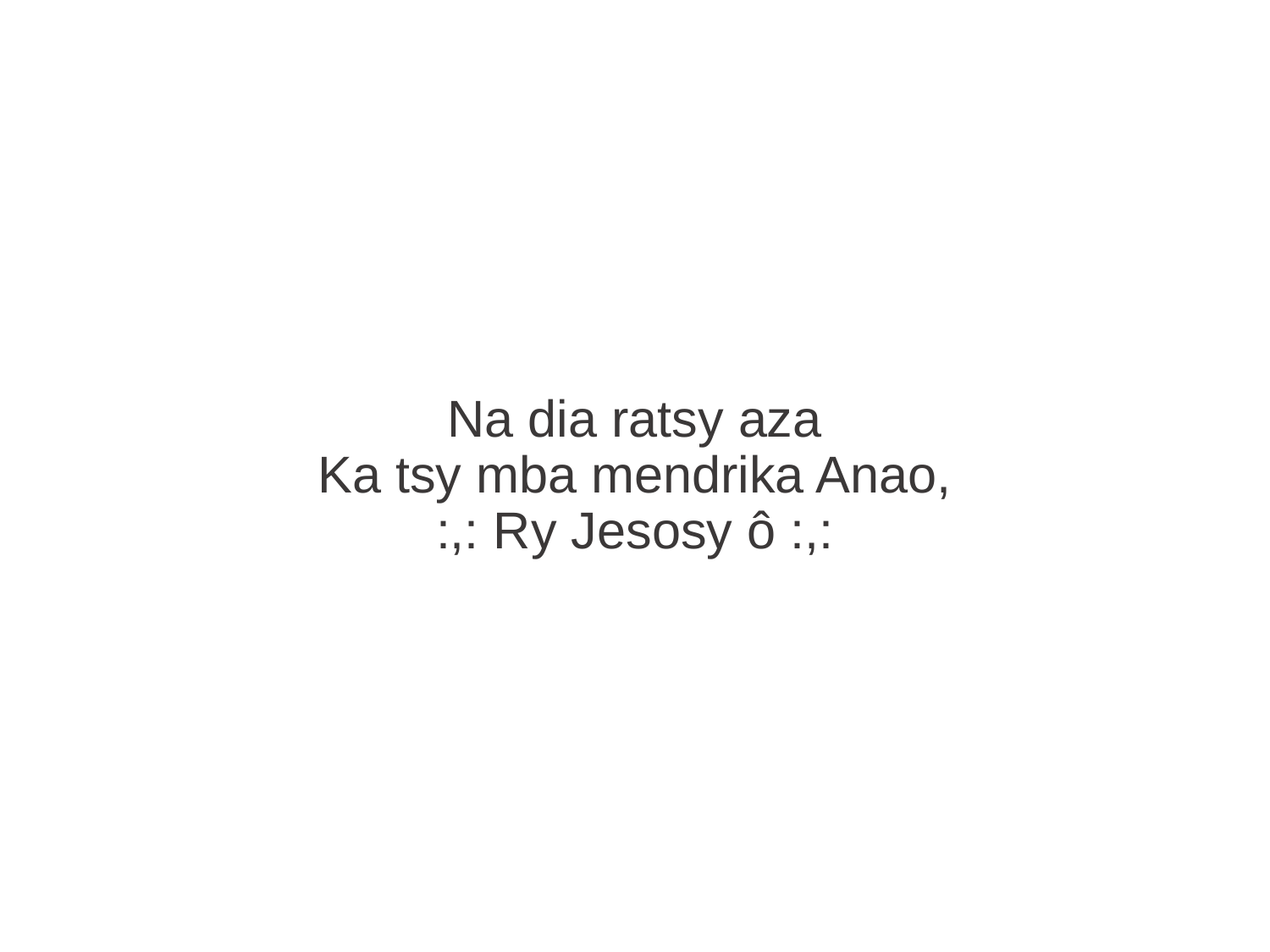

Na dia ratsy aza
Ka tsy mba mendrika Anao,
:,: Ry Jesosy ô :,: